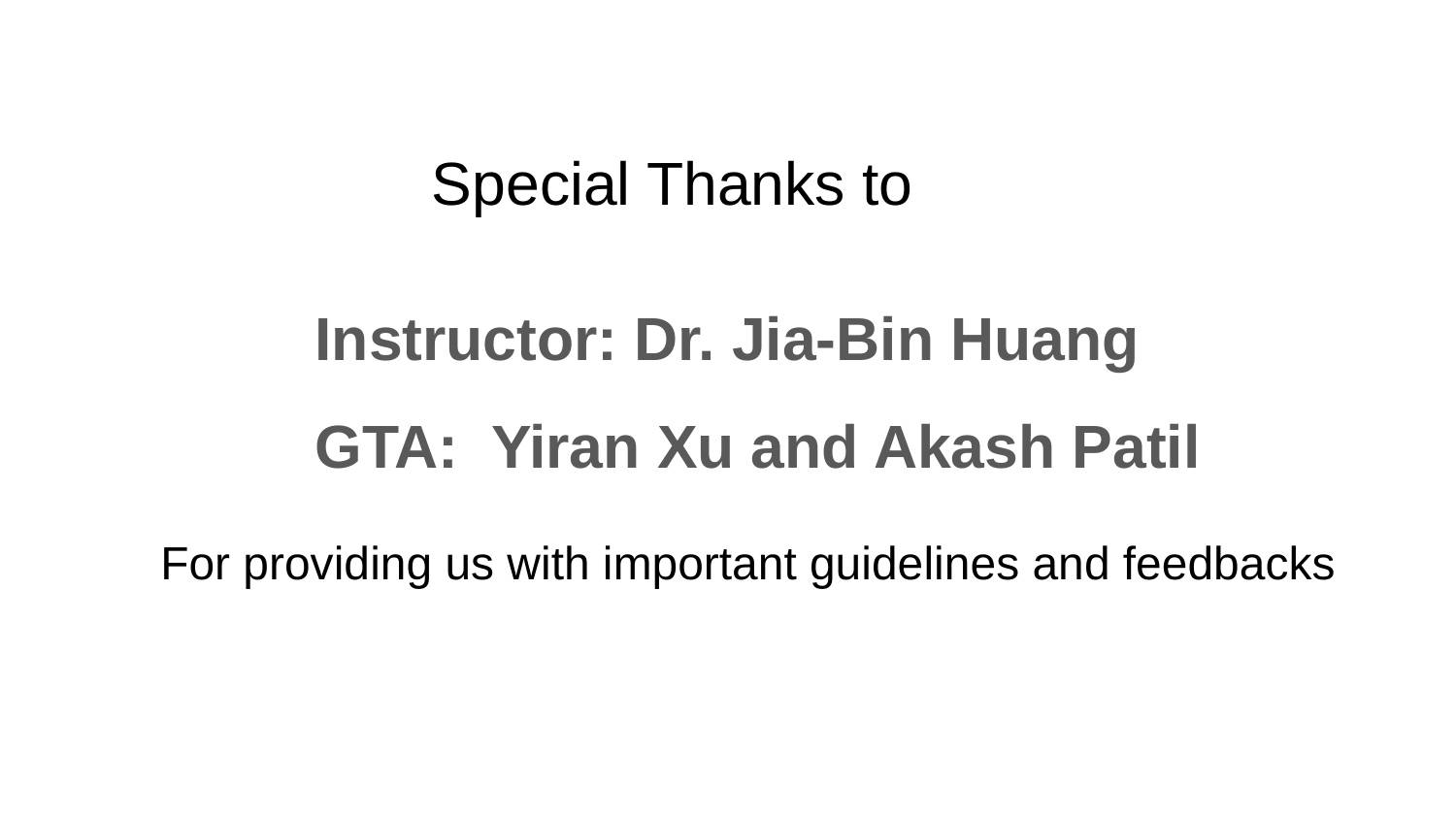

# Special Thanks to
Instructor: Dr. Jia-Bin Huang
GTA:  Yiran Xu and Akash Patil

For providing us with important guidelines and feedbacks